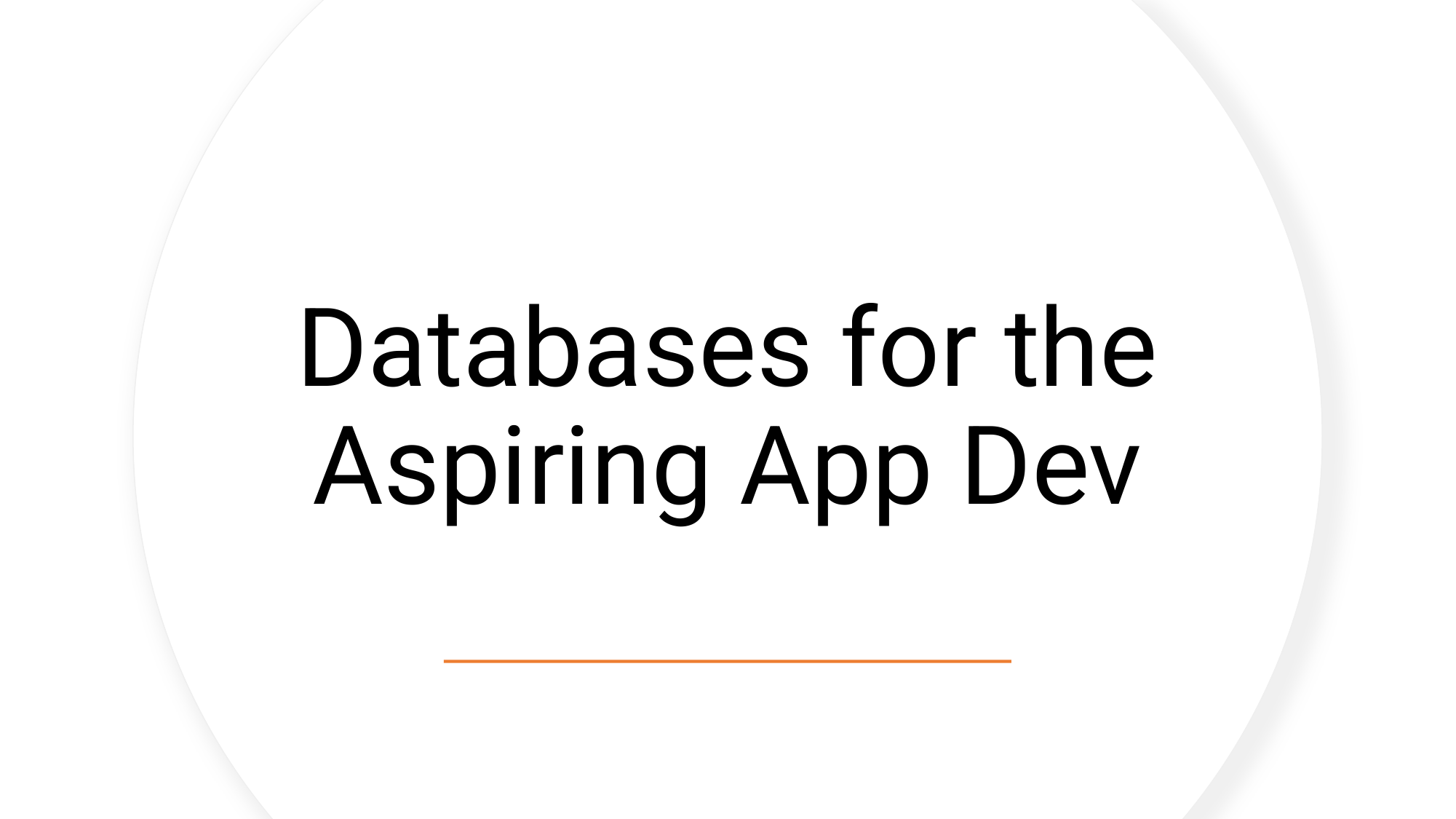

# Databases for the Aspiring App Dev